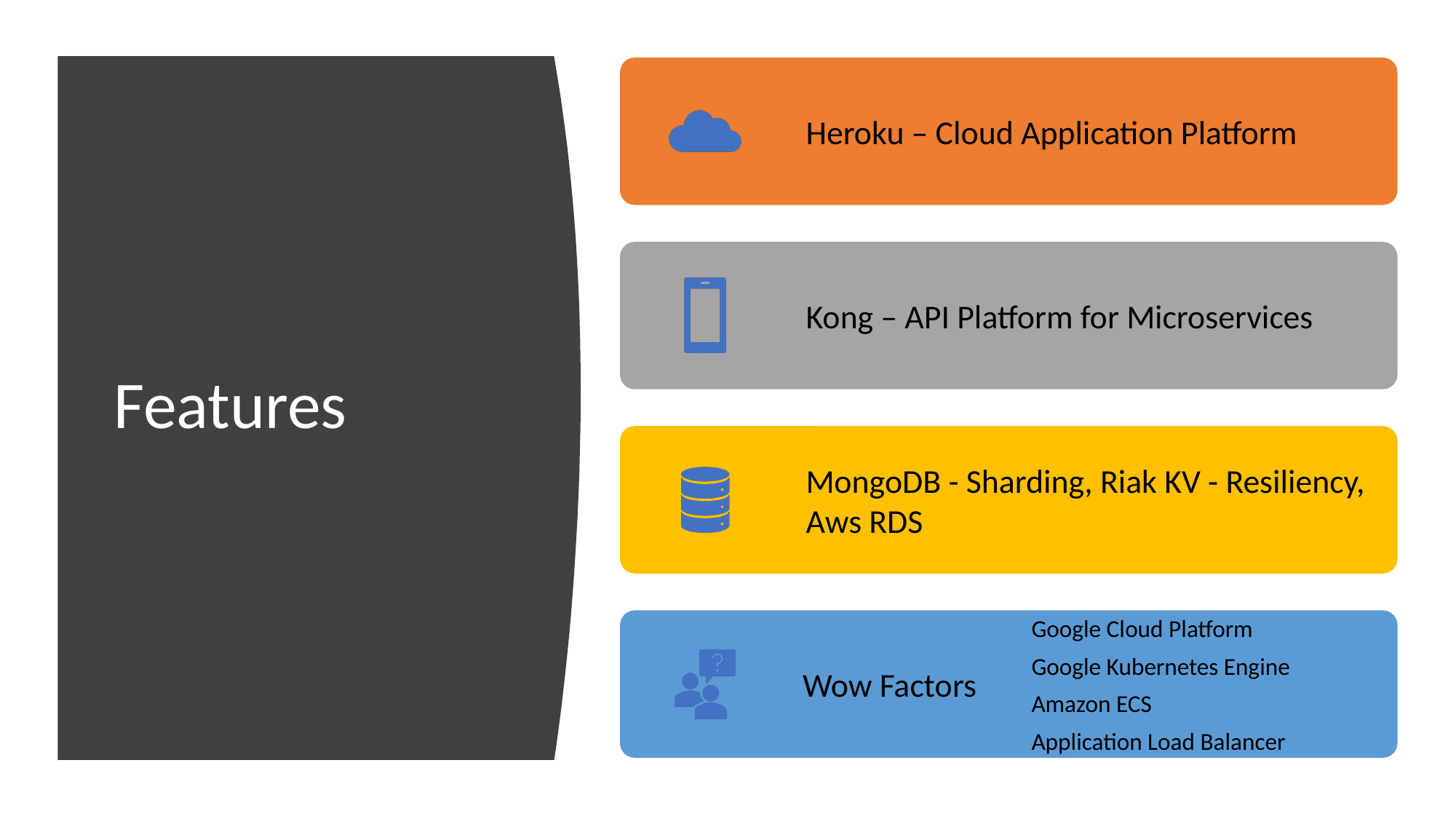

Heroku – Cloud Application Platform
Kong – API Platform for Microservices
MongoDB - Sharding, Riak KV - Resiliency, Aws RDS
Wow Factors
Google Cloud Platform
Google Kubernetes Engine
Amazon ECS
Application Load Balancer

# Features